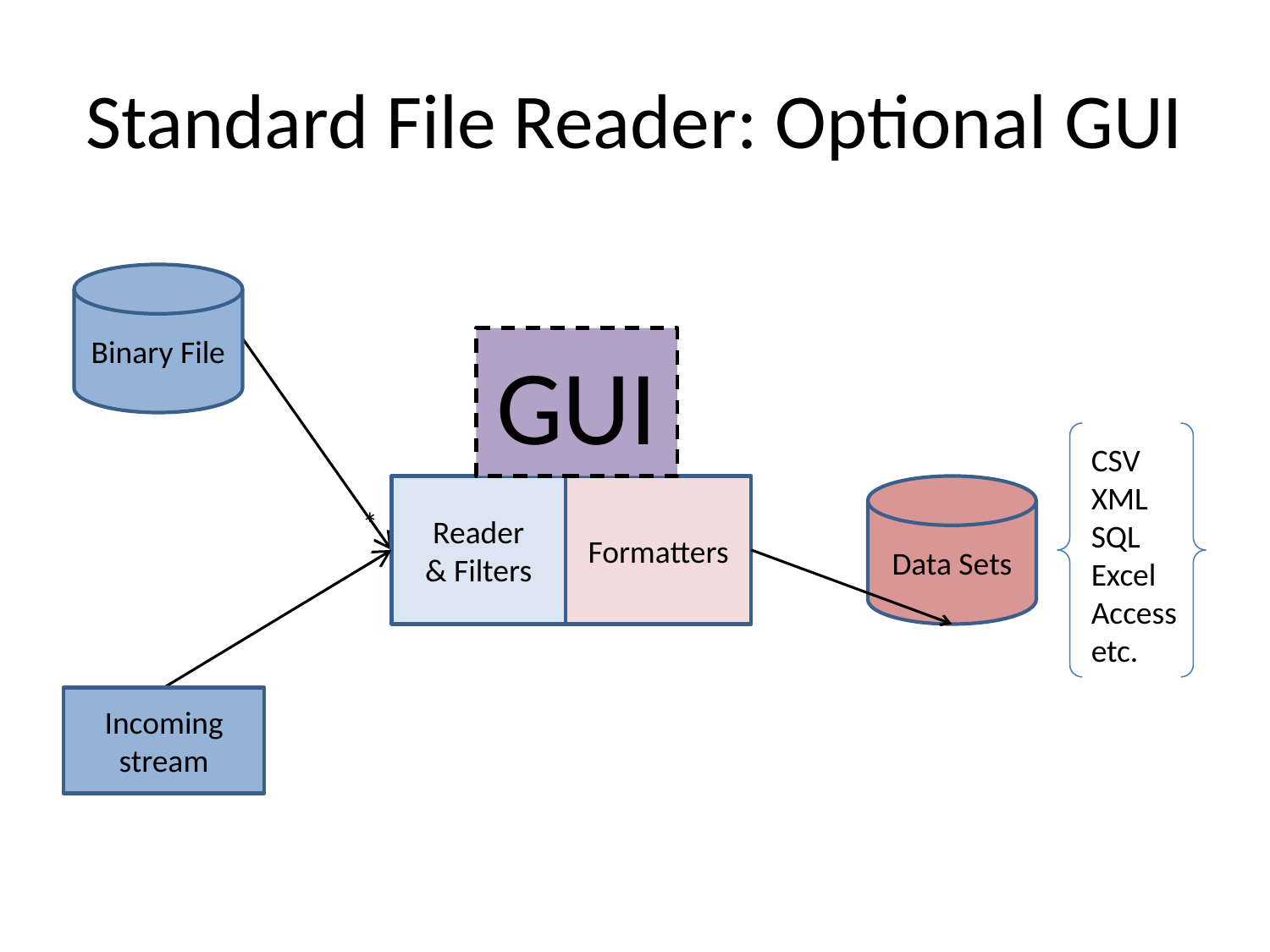

# Standard File Reader: Optional GUI
Binary File
GUI

CSV
XML
SQL
Excel
Access
etc.
Reader
& Filters
Formatters
Data Sets
*
Incoming stream